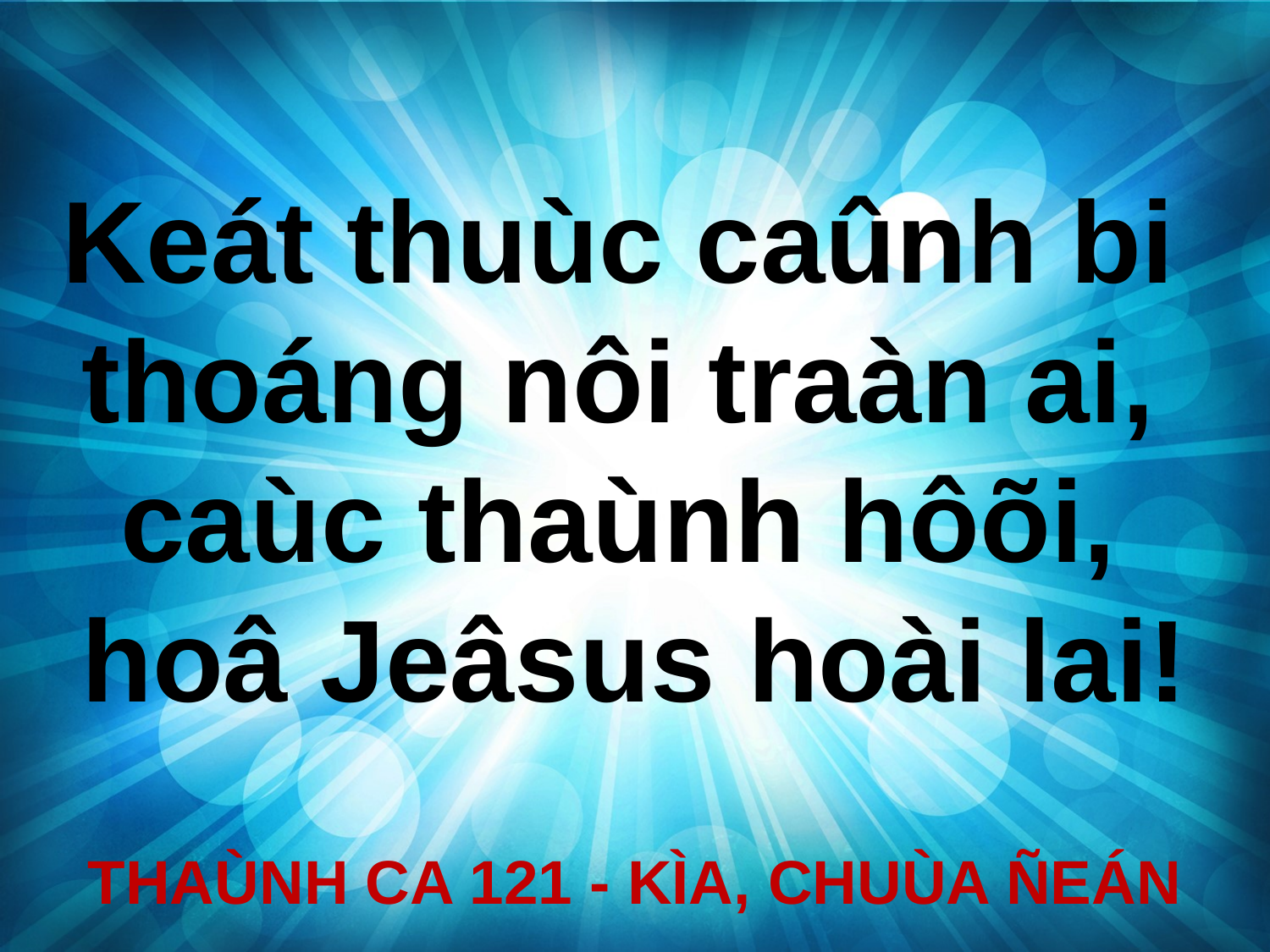

Keát thuùc caûnh bi
thoáng nôi traàn ai,
caùc thaùnh hôõi,
hoâ Jeâsus hoài lai!
THAÙNH CA 121 - KÌA, CHUÙA ÑEÁN